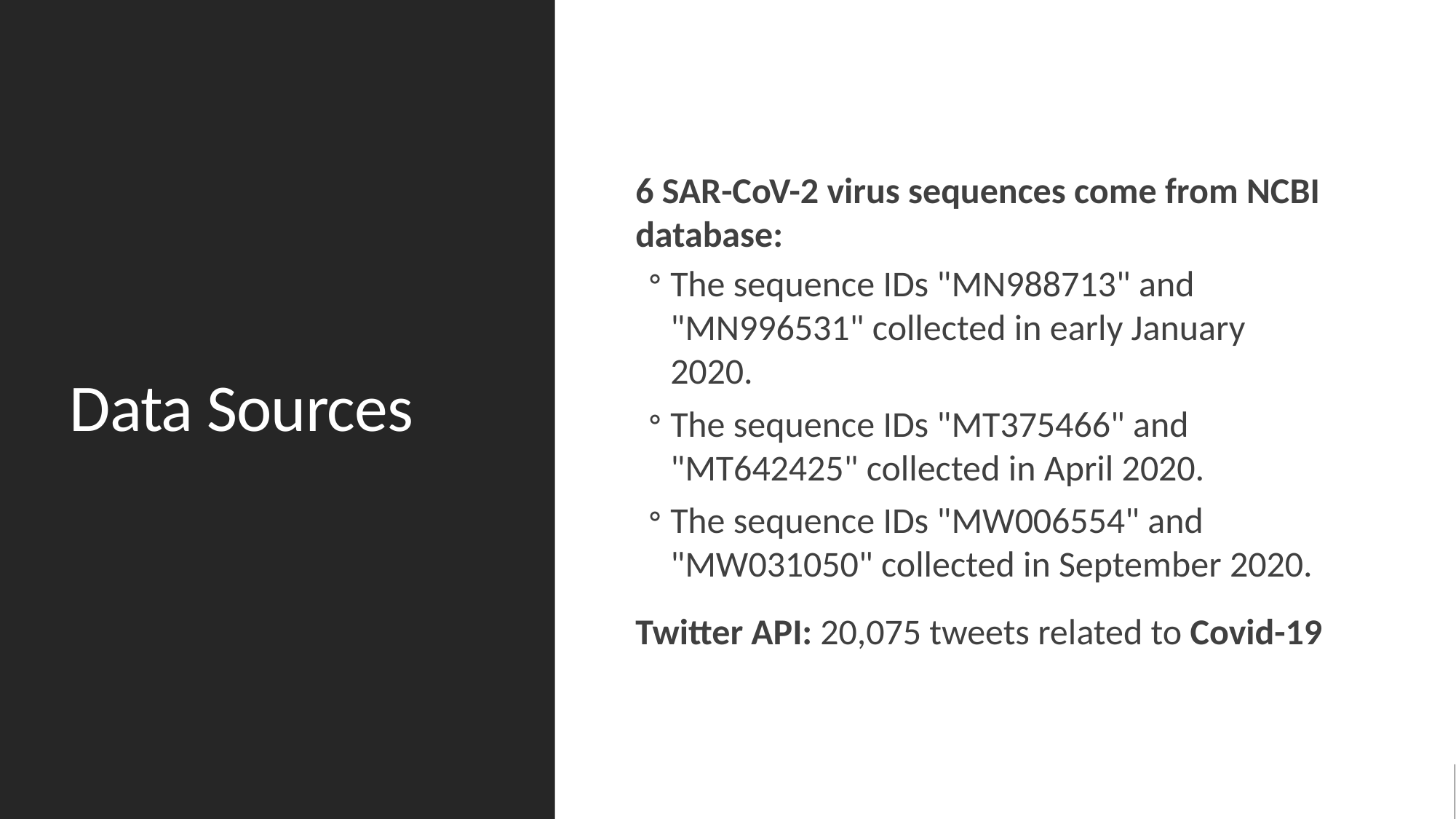

# Data Sources
6 SAR-CoV-2 virus sequences come from NCBI database:
The sequence IDs "MN988713" and "MN996531" collected in early January 2020.
The sequence IDs "MT375466" and "MT642425" collected in April 2020.
The sequence IDs "MW006554" and "MW031050" collected in September 2020.
Twitter API: 20,075 tweets related to Covid-19